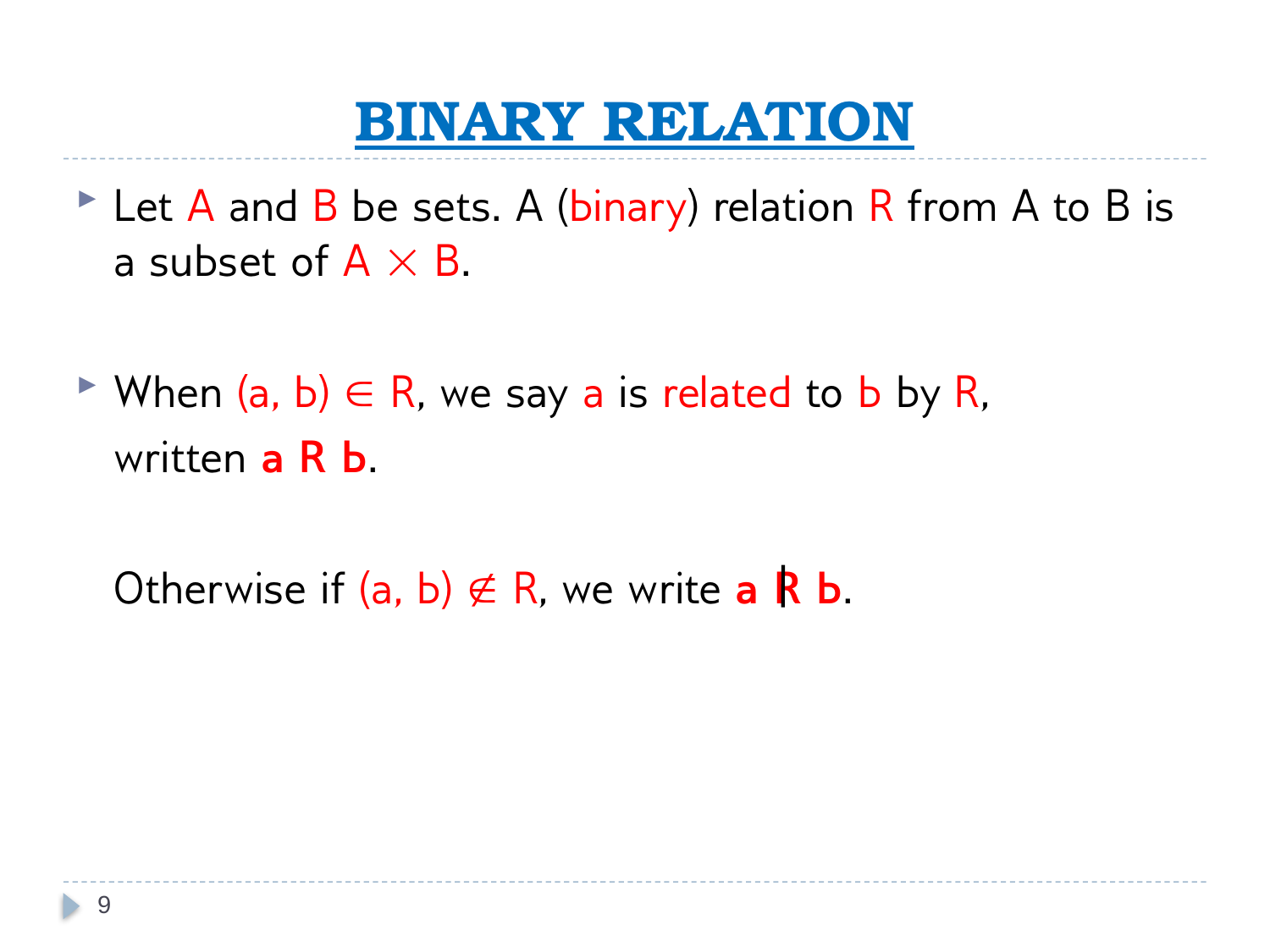

# BINARY RELATION
Let A and B be sets. A (binary) relation R from A to B is a subset of A × B.

When (a, b) ∈ R, we say a is related to b by R,
	written a R b.

	Otherwise if (a, b) ∉ R, we write a R b.

9